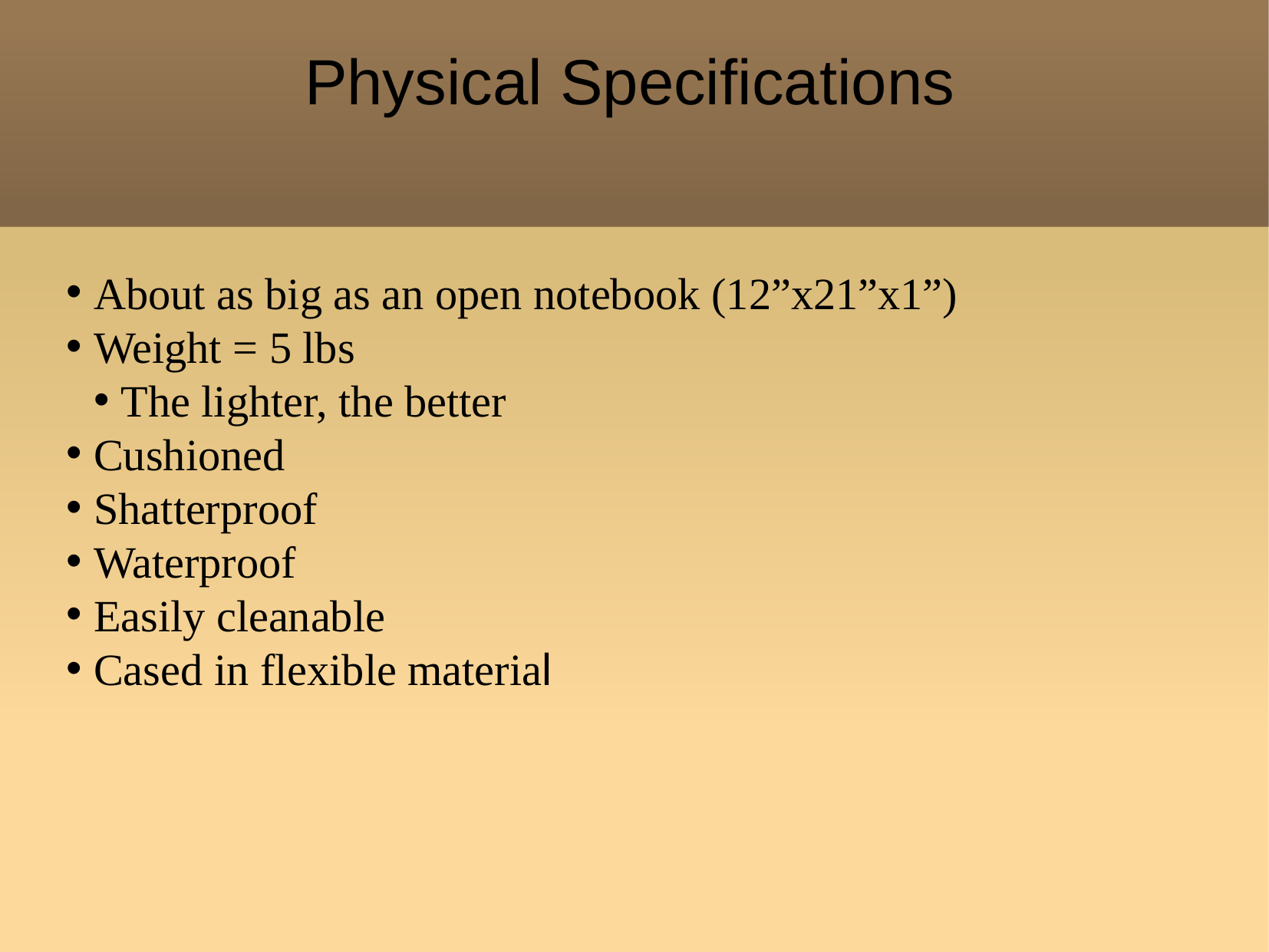

Physical Specifications

About as big as an open notebook (12”x21”x1”)
Weight = 5 lbs
The lighter, the better
Cushioned
Shatterproof
Waterproof
Easily cleanable
Cased in flexible material